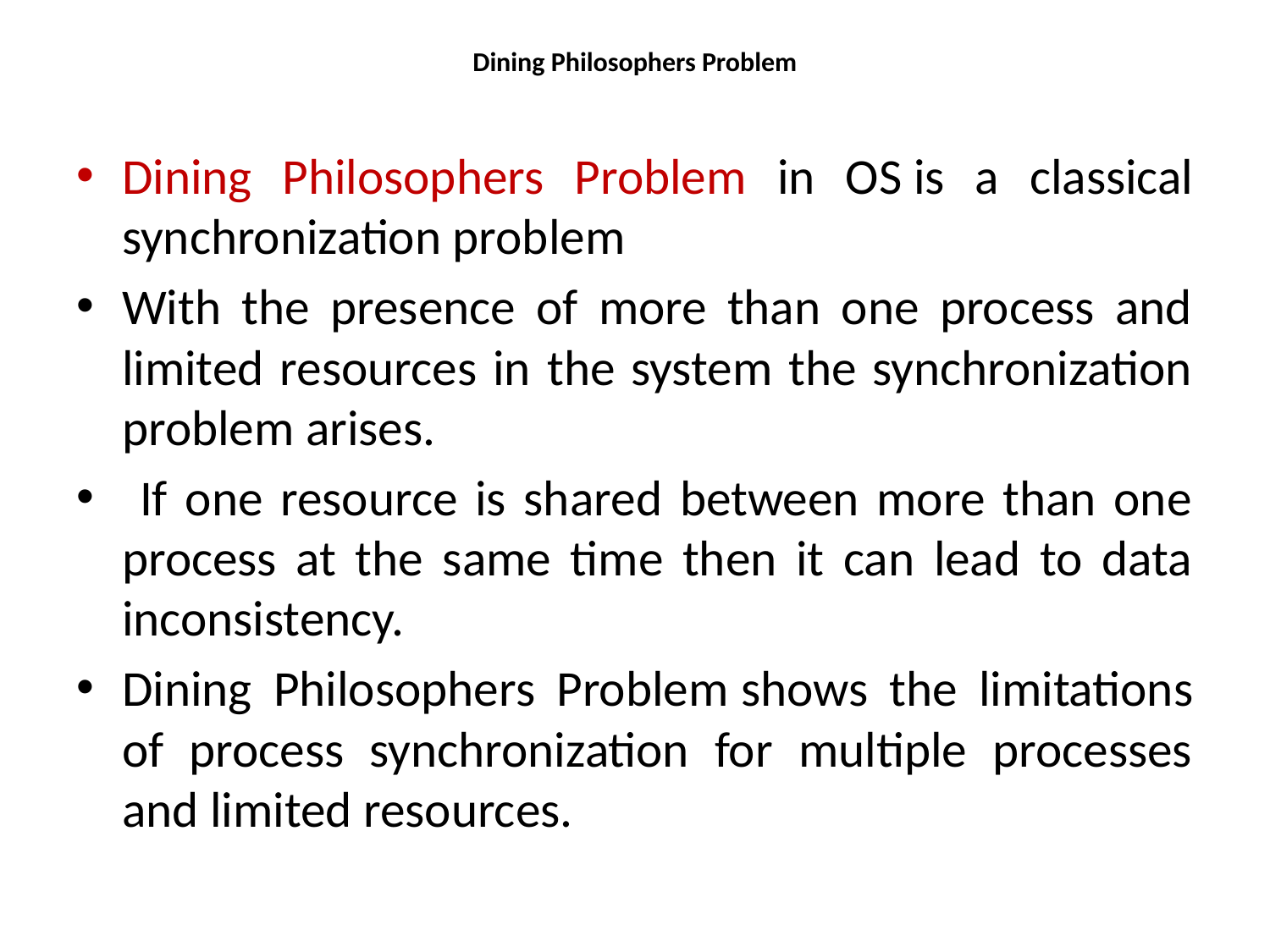

# Dining Philosophers Problem
Dining Philosophers Problem in OS is a classical synchronization problem
With the presence of more than one process and limited resources in the system the synchronization problem arises.
 If one resource is shared between more than one process at the same time then it can lead to data inconsistency.
Dining Philosophers Problem shows the limitations of process synchronization for multiple processes and limited resources.